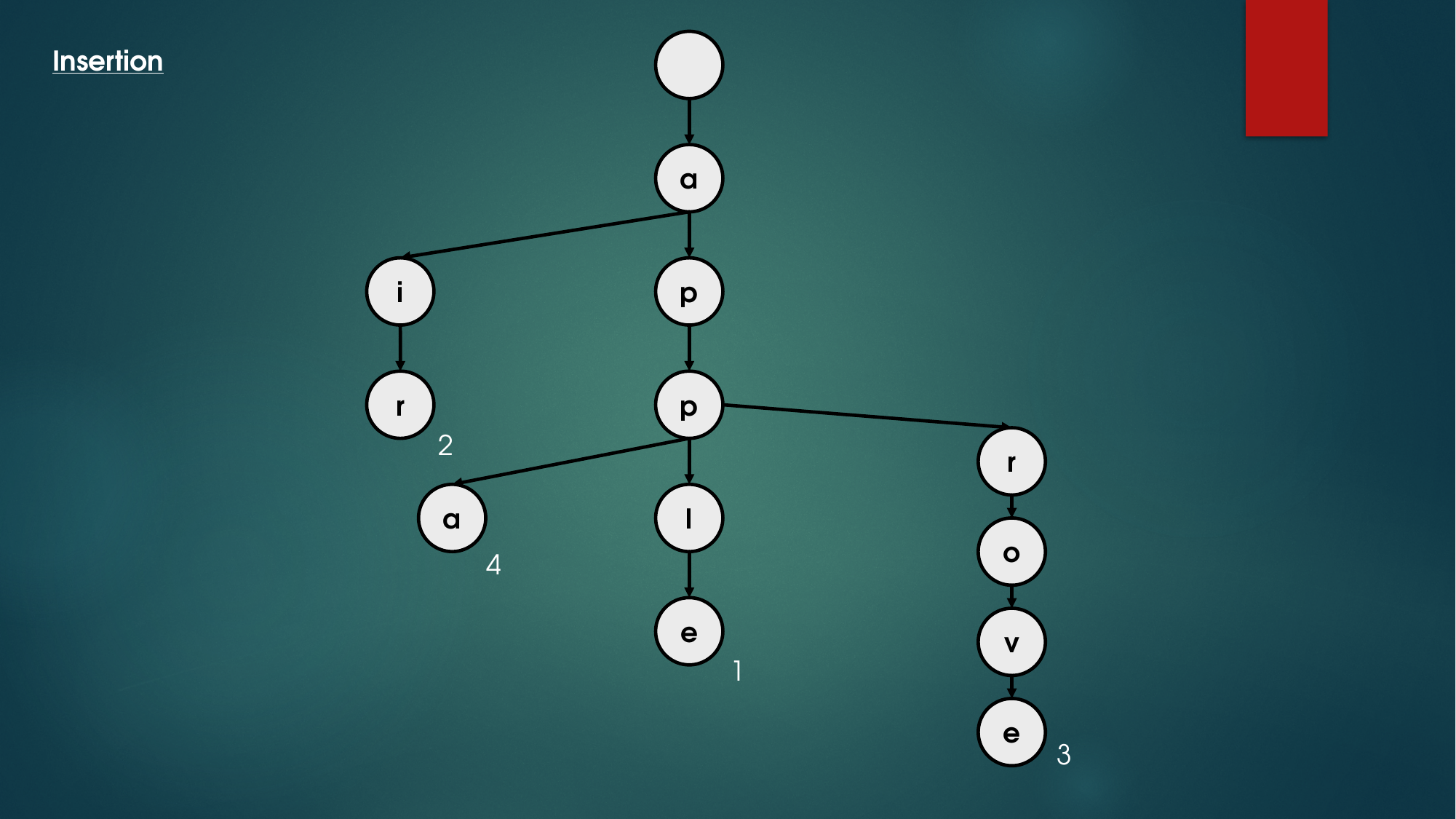

Insertion
a
i
p
r
p
2
r
a
l
o
4
e
v
1
e
3